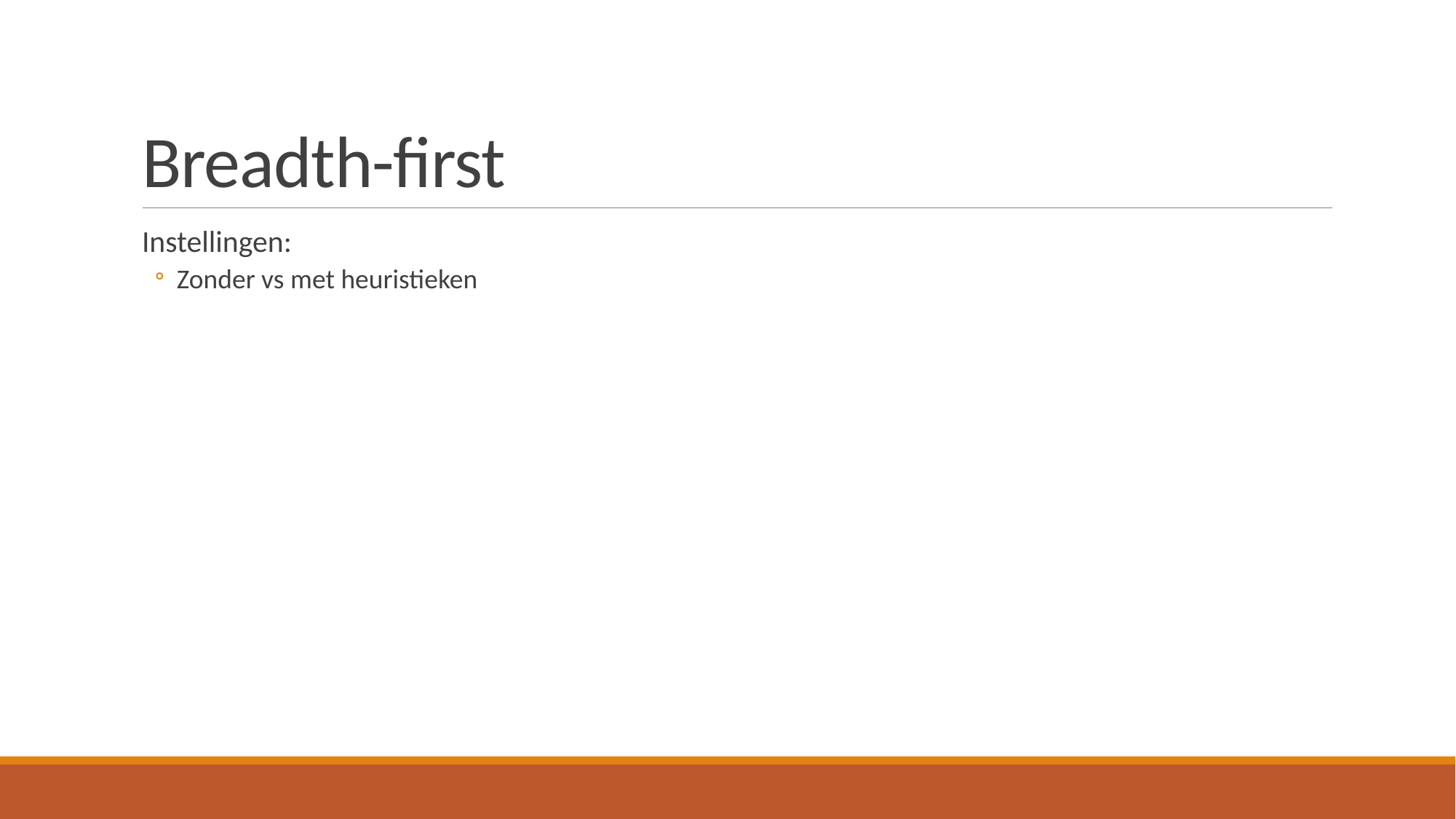

# Breadth-first
Instellingen:
Zonder vs met heuristieken